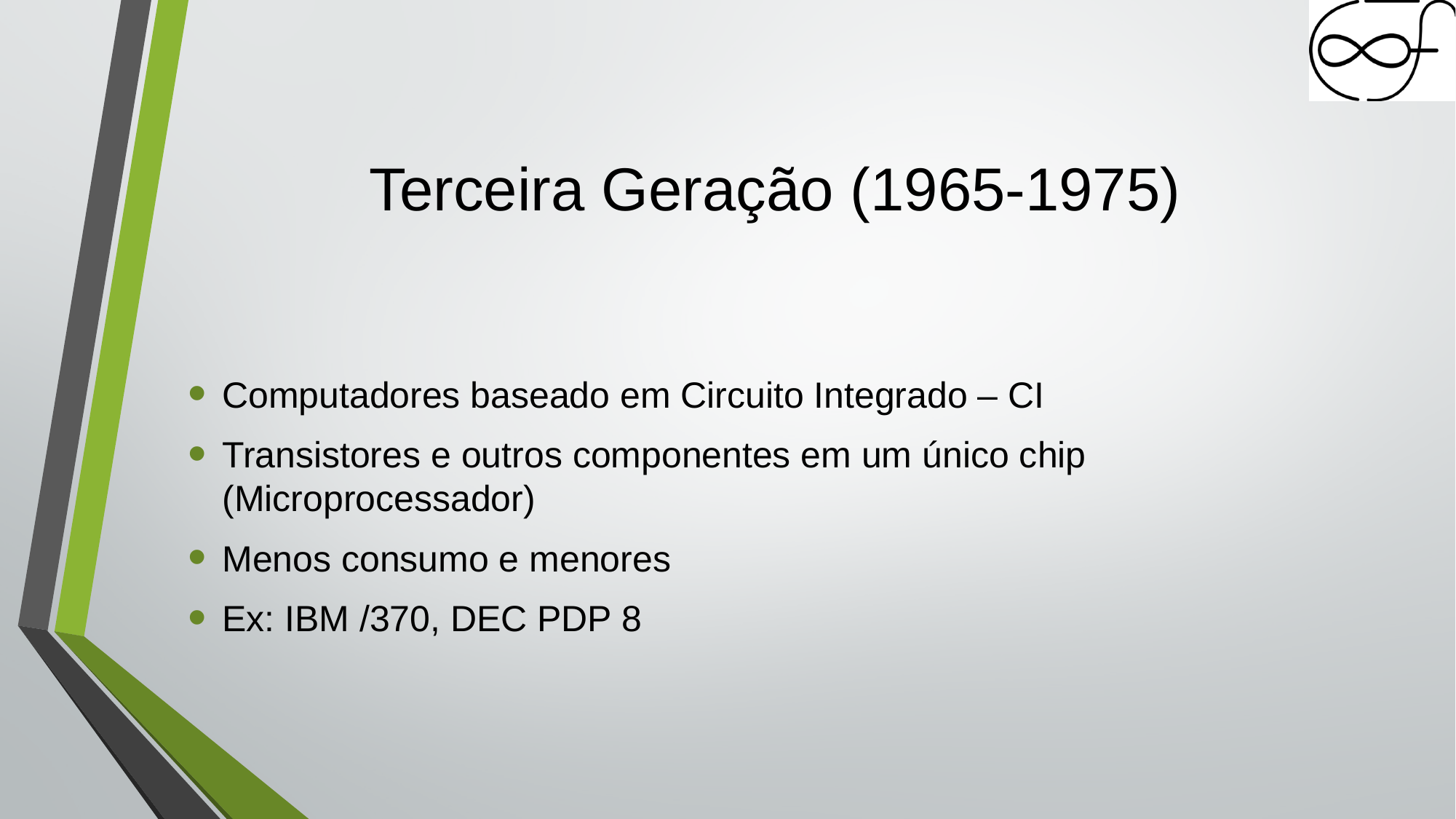

# Terceira Geração (1965-1975)
Computadores baseado em Circuito Integrado – CI
Transistores e outros componentes em um único chip (Microprocessador)
Menos consumo e menores
Ex: IBM /370, DEC PDP 8